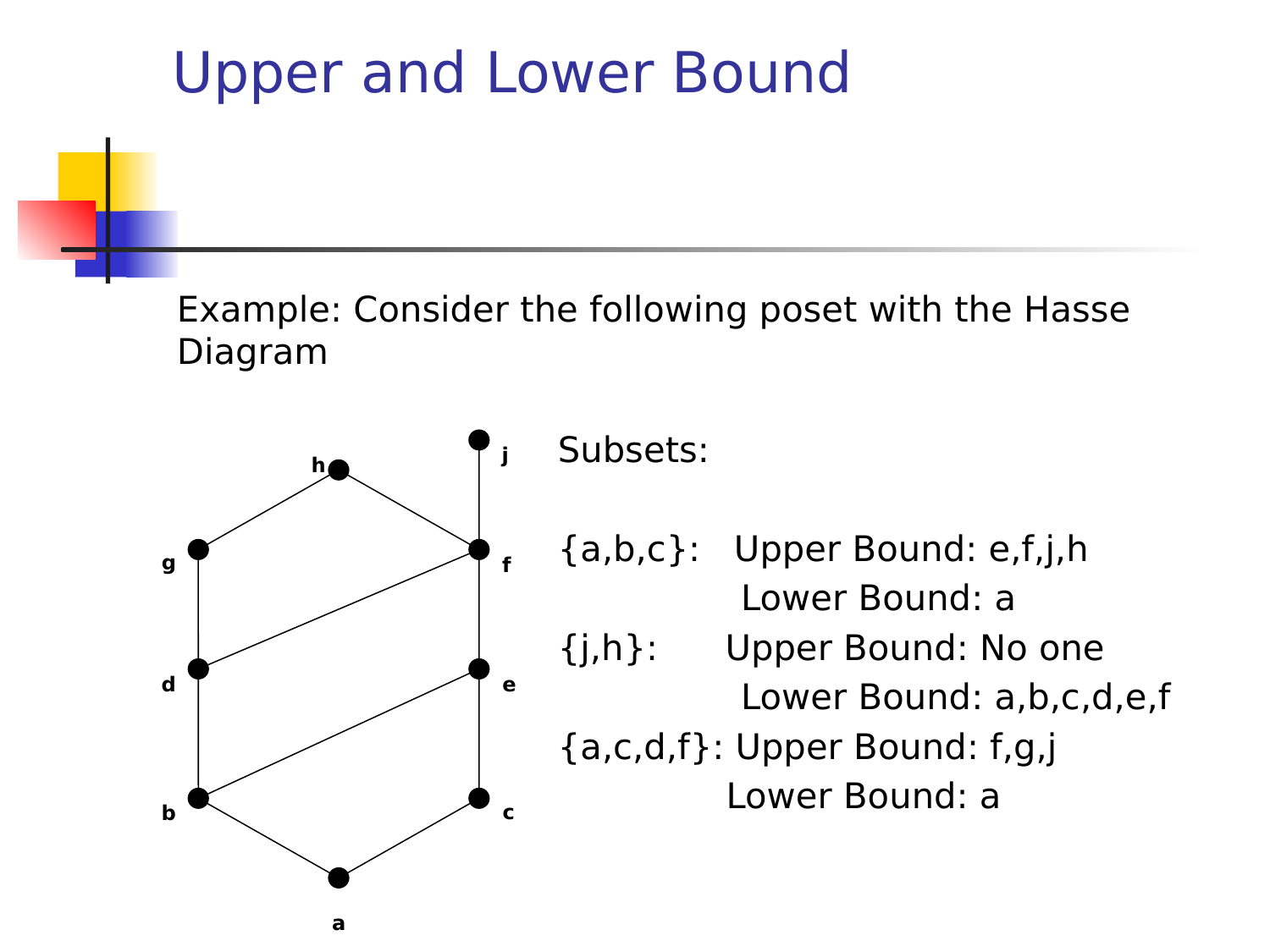

# Upper and Lower Bound
Example: Consider the following poset with the Hasse Diagram

			Subsets:

			{a,b,c}:   Upper Bound: e,f,j,h
			 	     Lower Bound: a
			{j,h}:      Upper Bound: No one
				     Lower Bound: a,b,c,d,e,f
			{a,c,d,f}: Upper Bound: f,g,j
			               Lower Bound: a

j
h

g
f

d
e

c
b

a